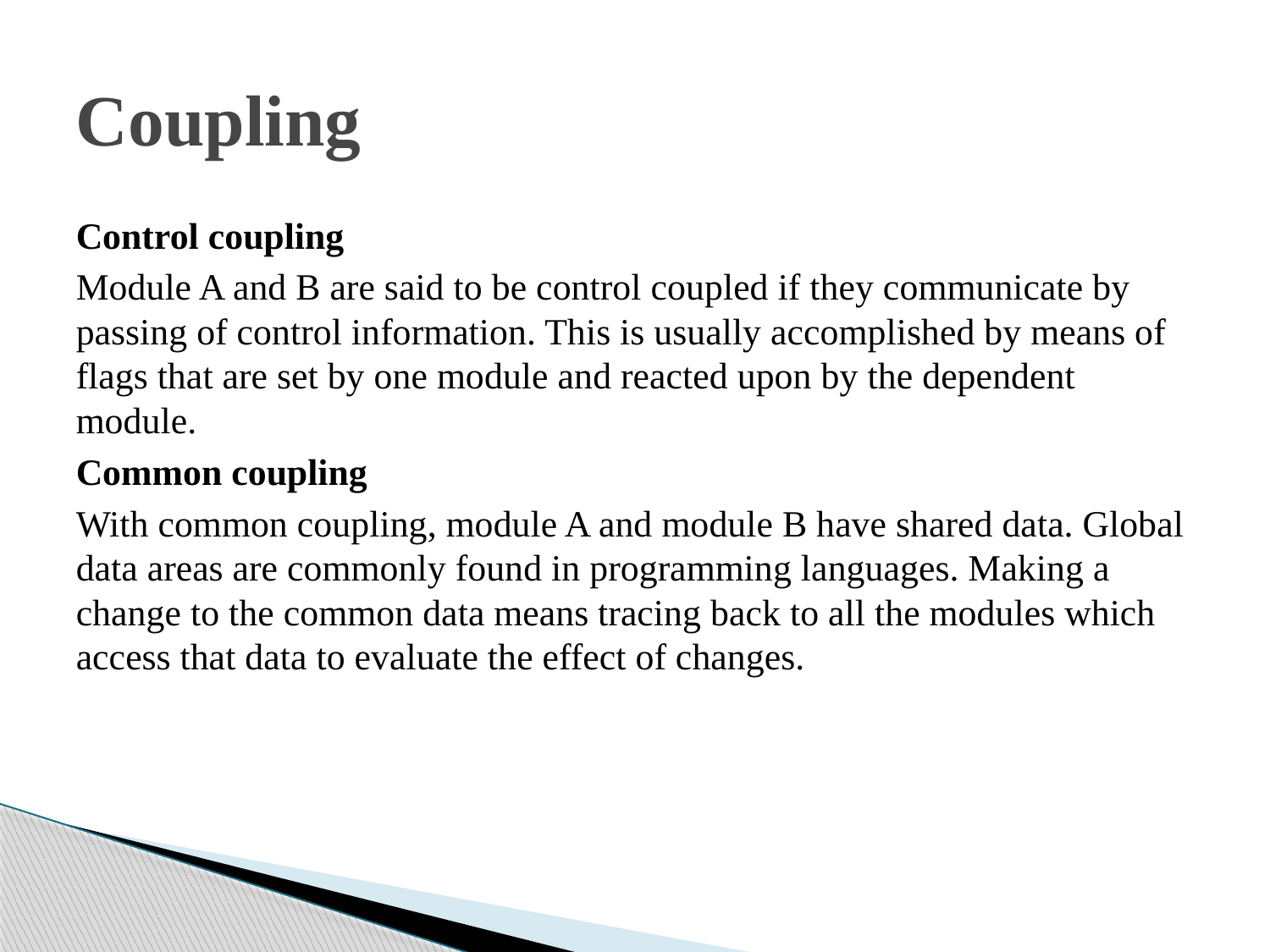

# Coupling
Control coupling
Module A and B are said to be control coupled if they communicate by passing of control information. This is usually accomplished by means of flags that are set by one module and reacted upon by the dependent module.
Common coupling
With common coupling, module A and module B have shared data. Global data areas are commonly found in programming languages. Making a change to the common data means tracing back to all the modules which access that data to evaluate the effect of changes.